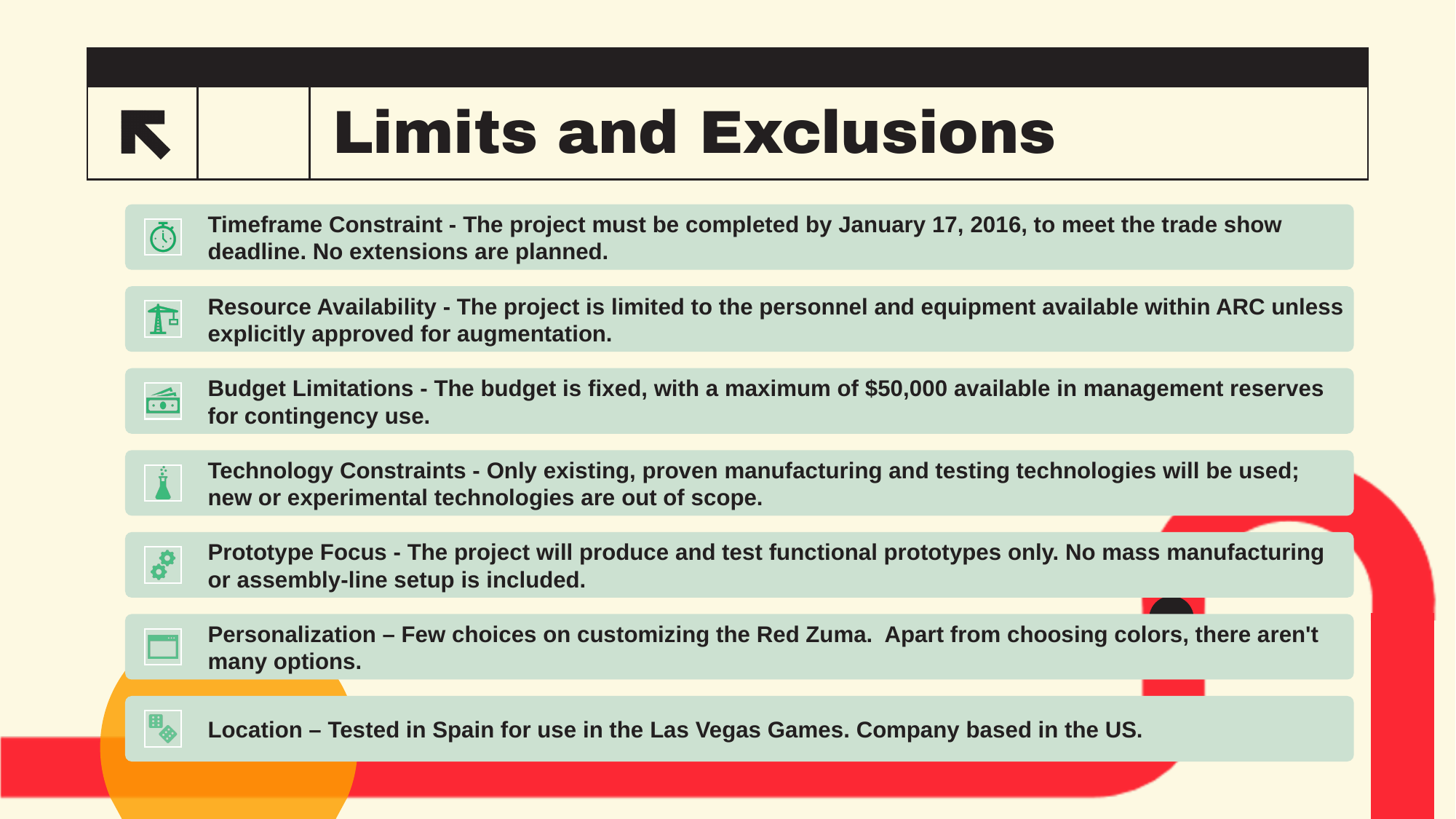

# Limits and Exclusions

8
Timeframe Constraint - The project must be completed by January 17, 2016, to meet the trade show deadline. No extensions are planned.
Resource Availability - The project is limited to the personnel and equipment available within ARC unless explicitly approved for augmentation.
Budget Limitations - The budget is fixed, with a maximum of $50,000 available in management reserves for contingency use.
Technology Constraints - Only existing, proven manufacturing and testing technologies will be used; new or experimental technologies are out of scope.
Prototype Focus - The project will produce and test functional prototypes only. No mass manufacturing or assembly-line setup is included.
Personalization – Few choices on customizing the Red Zuma.  Apart from choosing colors, there aren't many options.
Location – Tested in Spain for use in the Las Vegas Games. Company based in the US.